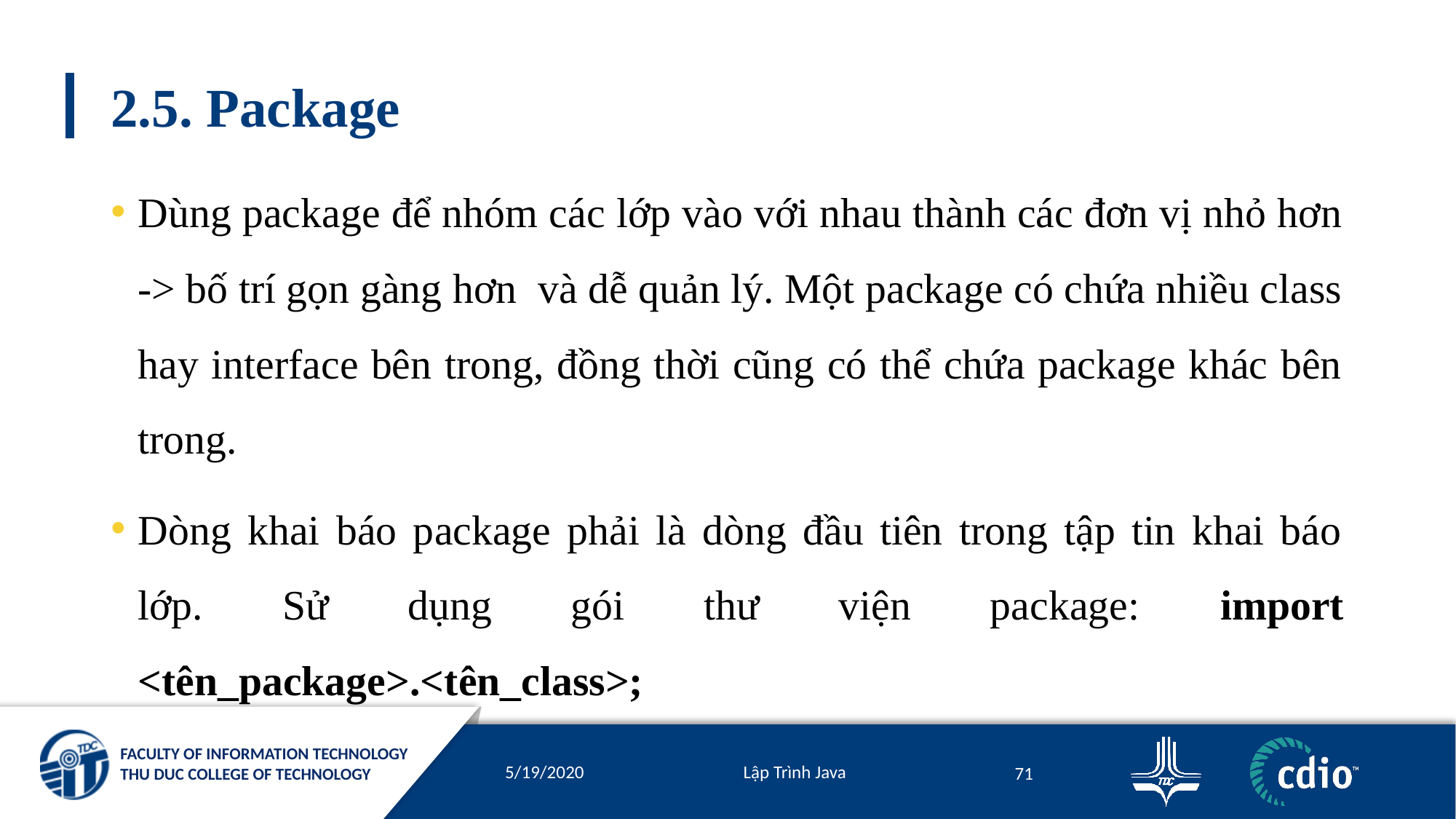

# 2.5. Package
Dùng package để nhóm các lớp vào với nhau thành các đơn vị nhỏ hơn -> bố trí gọn gàng hơn  và dễ quản lý. Một package có chứa nhiều class hay interface bên trong, đồng thời cũng có thể chứa package khác bên trong.
Dòng khai báo package phải là dòng đầu tiên trong tập tin khai báo lớp. Sử dụng gói thư viện package: import <tên_package>.<tên_class>;